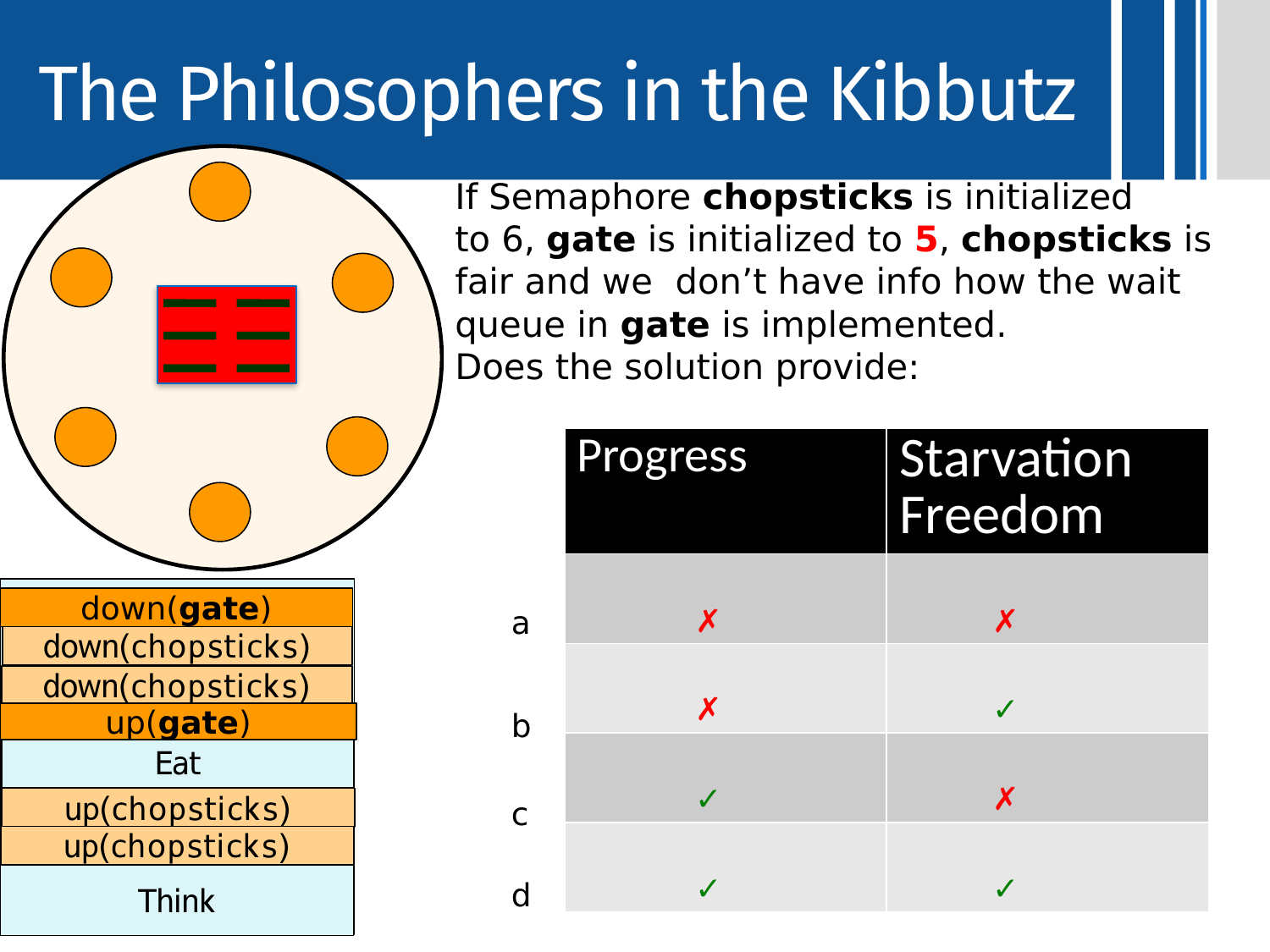

# The Philosophers in the Kibbutz

If Semaphore chopsticks is initialized
to 6, gate is initialized to 5, chopsticks is fair and we  don’t have info how the wait queue in gate is implemented.
Does the solution provide:
| Progress | Starvation Freedom |
| --- | --- |
|  |  |
|  |  |
|  |  |
|  |  |

down(chopsticks)
down(chopsticks)
Eat
up(chopsticks)
up(chopsticks)
Think
down(gate)
✗
✗
a
✗
✓
b
up(gate)
✓
✗
c
✓
25
✓
d